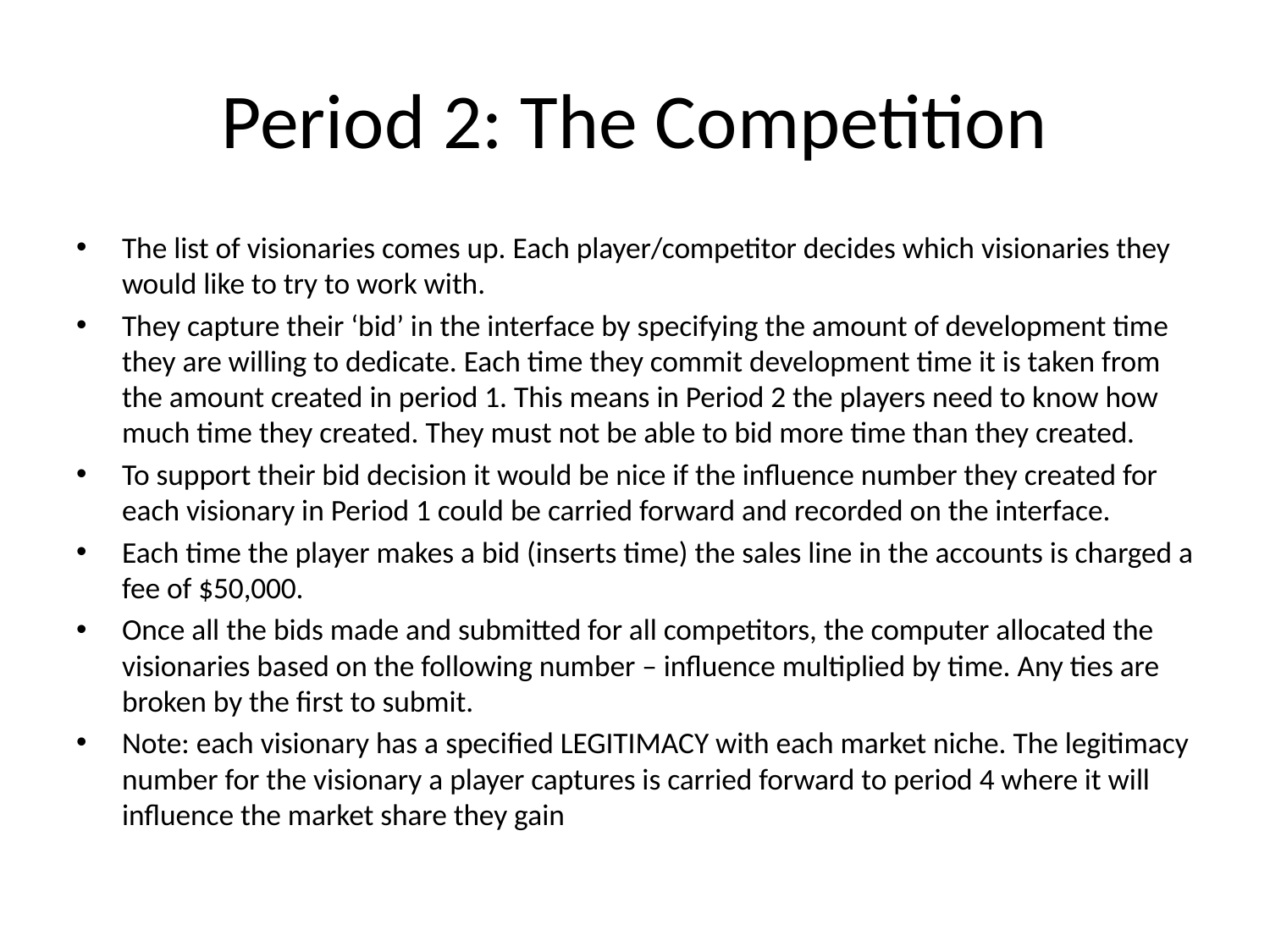

# Period 2: The Competition
The list of visionaries comes up. Each player/competitor decides which visionaries they would like to try to work with.
They capture their ‘bid’ in the interface by specifying the amount of development time they are willing to dedicate. Each time they commit development time it is taken from the amount created in period 1. This means in Period 2 the players need to know how much time they created. They must not be able to bid more time than they created.
To support their bid decision it would be nice if the influence number they created for each visionary in Period 1 could be carried forward and recorded on the interface.
Each time the player makes a bid (inserts time) the sales line in the accounts is charged a fee of $50,000.
Once all the bids made and submitted for all competitors, the computer allocated the visionaries based on the following number – influence multiplied by time. Any ties are broken by the first to submit.
Note: each visionary has a specified LEGITIMACY with each market niche. The legitimacy number for the visionary a player captures is carried forward to period 4 where it will influence the market share they gain